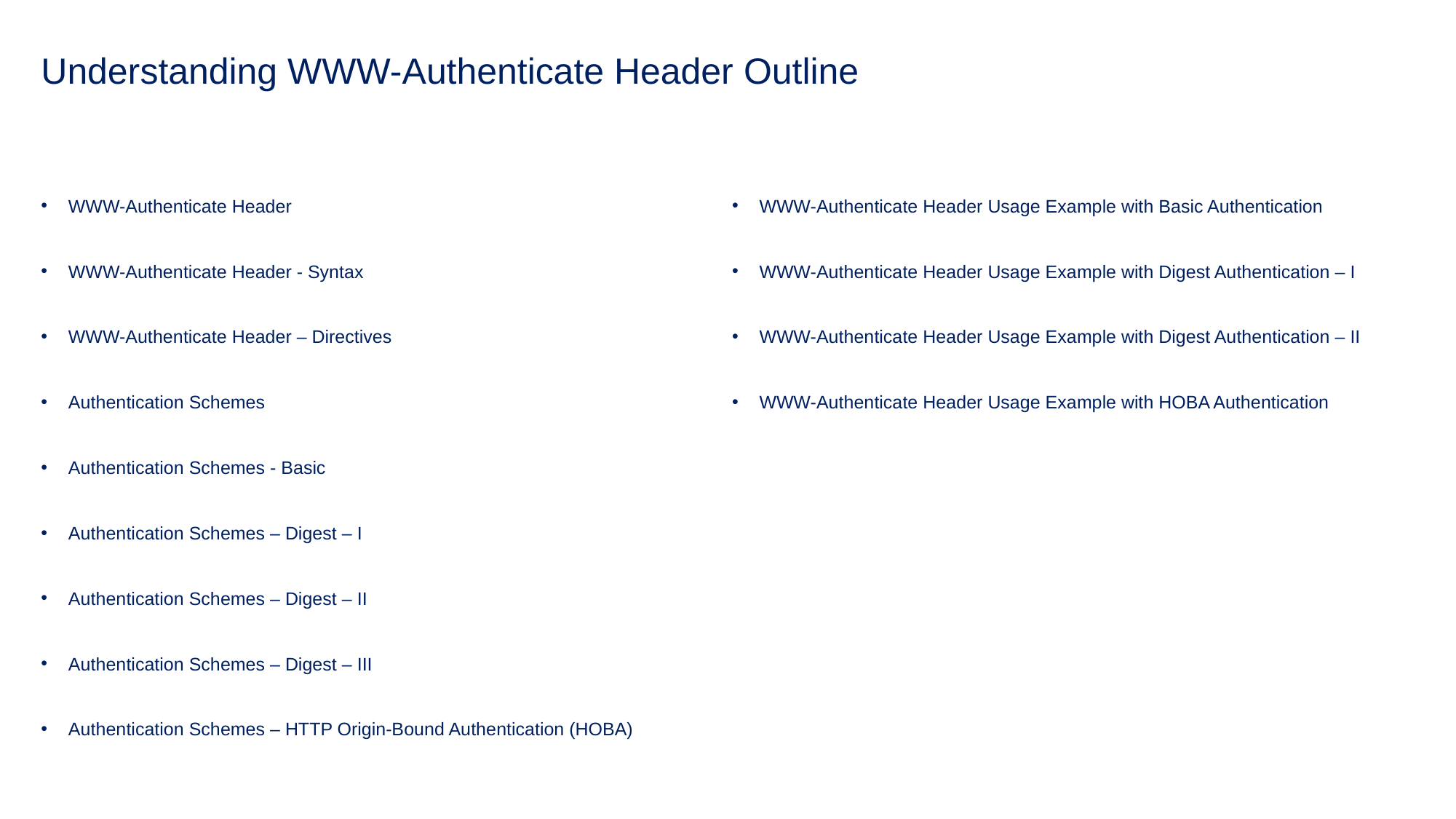

# Understanding WWW-Authenticate Header Outline
WWW-Authenticate Header
WWW-Authenticate Header - Syntax
WWW-Authenticate Header – Directives
Authentication Schemes
Authentication Schemes - Basic
Authentication Schemes – Digest – I
Authentication Schemes – Digest – II
Authentication Schemes – Digest – III
Authentication Schemes – HTTP Origin-Bound Authentication (HOBA)
WWW-Authenticate Header Usage Example with Basic Authentication
WWW-Authenticate Header Usage Example with Digest Authentication – I
WWW-Authenticate Header Usage Example with Digest Authentication – II
WWW-Authenticate Header Usage Example with HOBA Authentication